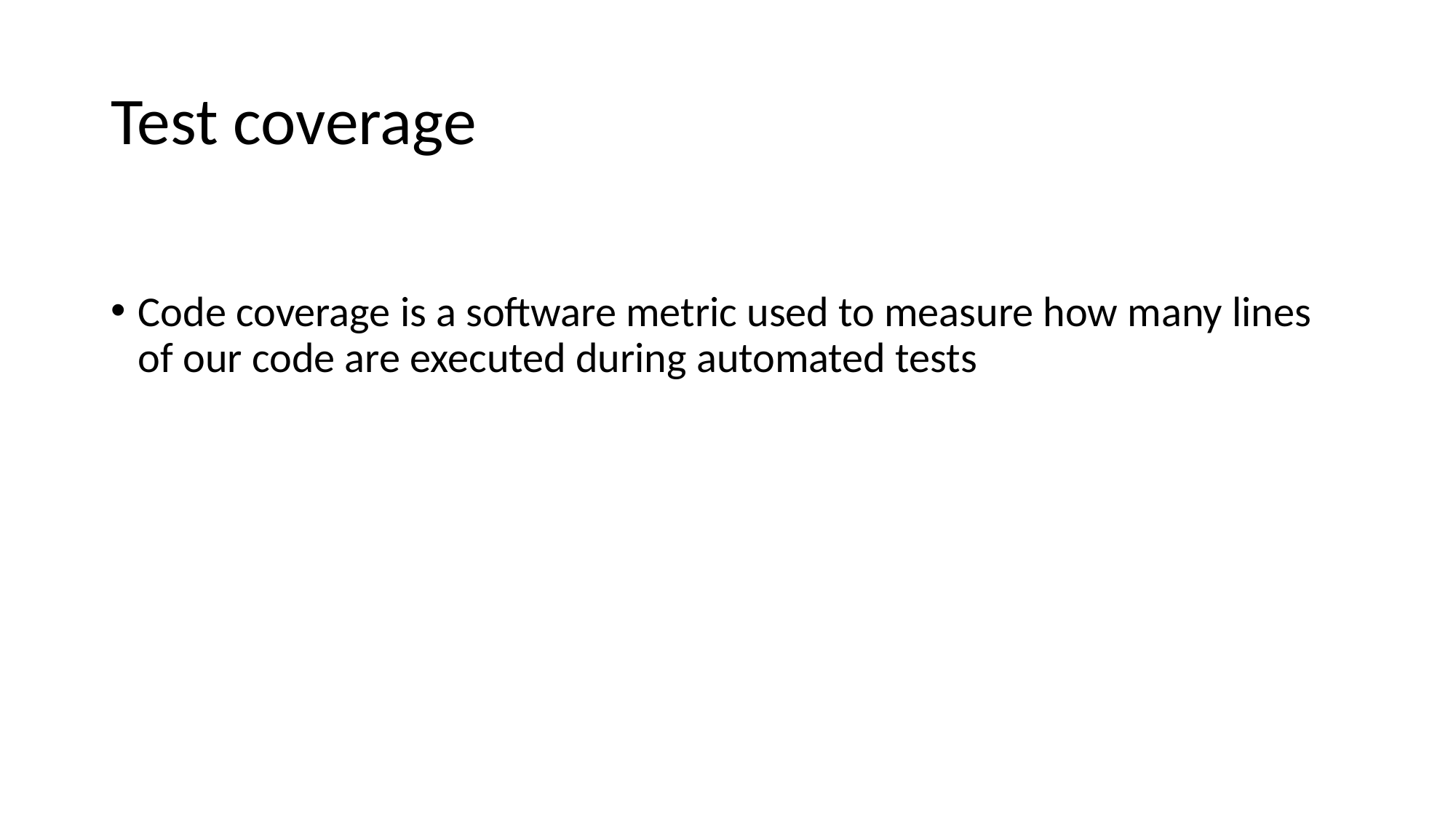

# Test coverage

Code coverage is a software metric used to measure how many lines of our code are executed during automated tests